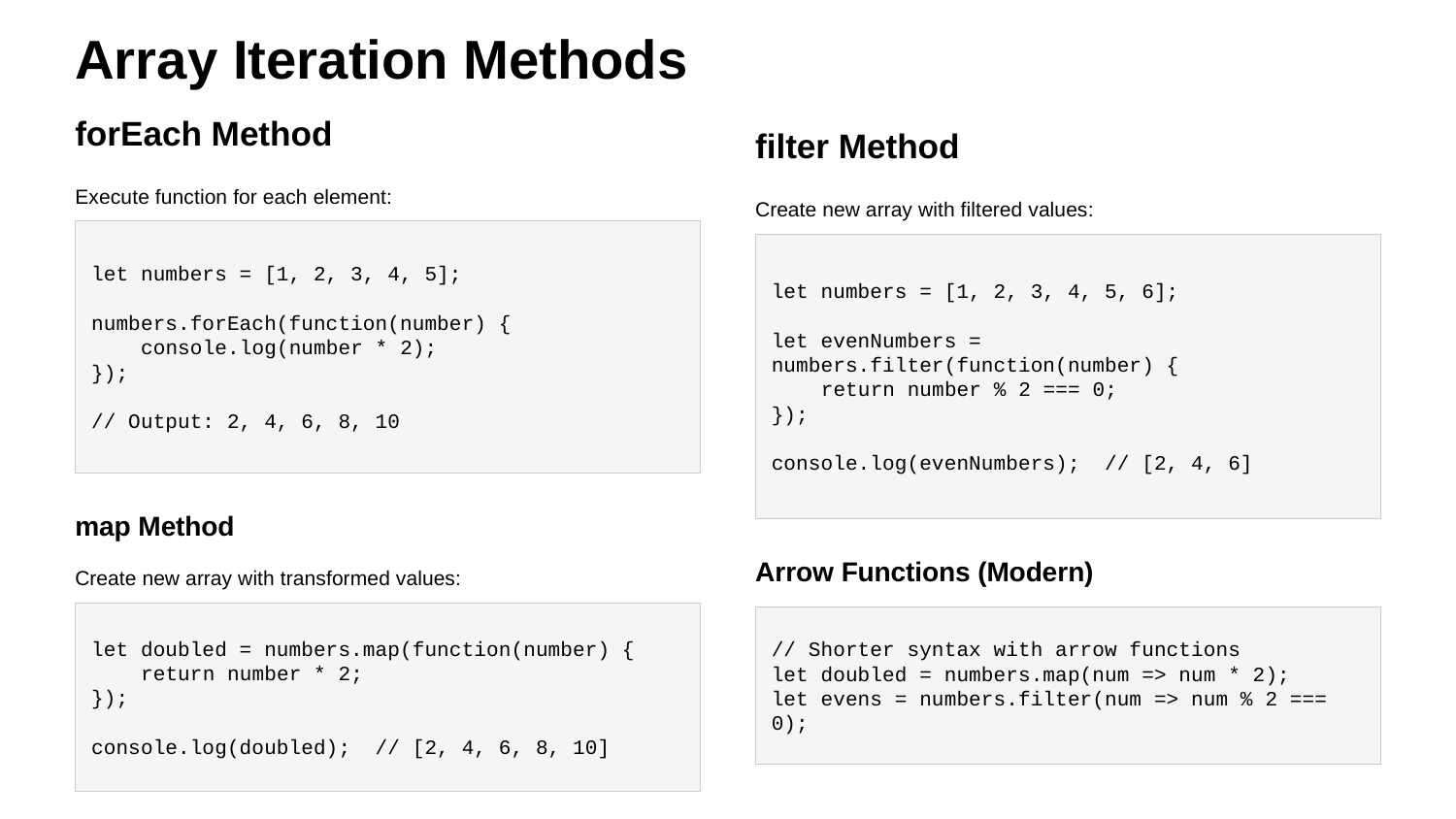

Array Iteration Methods
forEach Method
filter Method
Execute function for each element:
Create new array with filtered values:

let numbers = [1, 2, 3, 4, 5];

numbers.forEach(function(number) {
    console.log(number * 2);
});

// Output: 2, 4, 6, 8, 10

let numbers = [1, 2, 3, 4, 5, 6];

let evenNumbers = numbers.filter(function(number) {
    return number % 2 === 0;
});

console.log(evenNumbers);  // [2, 4, 6]
map Method
Arrow Functions (Modern)
Create new array with transformed values:

let doubled = numbers.map(function(number) {
    return number * 2;
});

console.log(doubled);  // [2, 4, 6, 8, 10]

// Shorter syntax with arrow functions
let doubled = numbers.map(num => num * 2);
let evens = numbers.filter(num => num % 2 === 0);